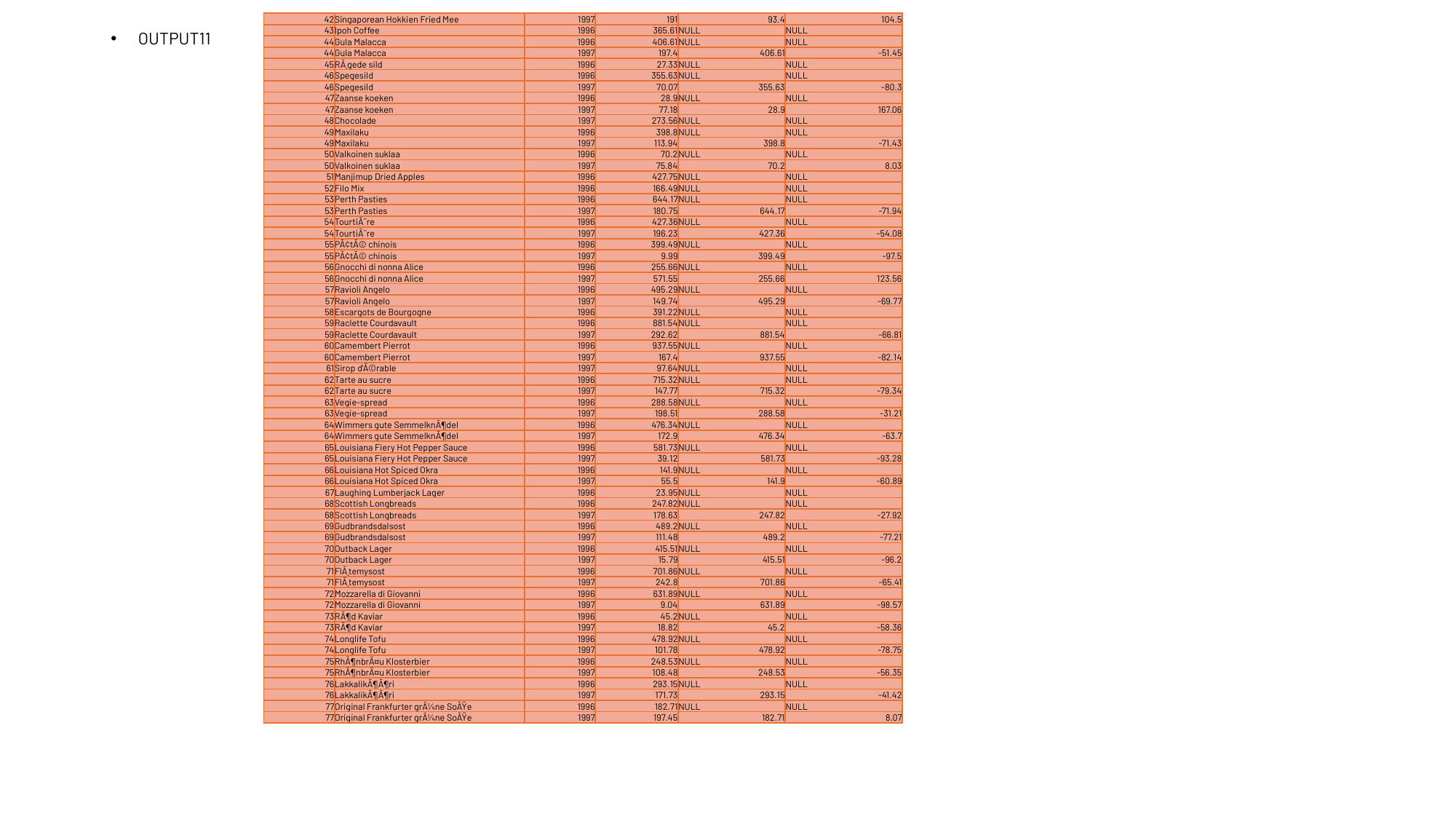

| 42 | Singaporean Hokkien Fried Mee | 1997 | 191 | 93.4 | 104.5 |
| --- | --- | --- | --- | --- | --- |
| 43 | Ipoh Coffee | 1996 | 365.61 | NULL | NULL |
| 44 | Gula Malacca | 1996 | 406.61 | NULL | NULL |
| 44 | Gula Malacca | 1997 | 197.4 | 406.61 | -51.45 |
| 45 | RÃ¸gede sild | 1996 | 27.33 | NULL | NULL |
| 46 | Spegesild | 1996 | 355.63 | NULL | NULL |
| 46 | Spegesild | 1997 | 70.07 | 355.63 | -80.3 |
| 47 | Zaanse koeken | 1996 | 28.9 | NULL | NULL |
| 47 | Zaanse koeken | 1997 | 77.18 | 28.9 | 167.06 |
| 48 | Chocolade | 1997 | 273.56 | NULL | NULL |
| 49 | Maxilaku | 1996 | 398.8 | NULL | NULL |
| 49 | Maxilaku | 1997 | 113.94 | 398.8 | -71.43 |
| 50 | Valkoinen suklaa | 1996 | 70.2 | NULL | NULL |
| 50 | Valkoinen suklaa | 1997 | 75.84 | 70.2 | 8.03 |
| 51 | Manjimup Dried Apples | 1996 | 427.75 | NULL | NULL |
| 52 | Filo Mix | 1996 | 166.49 | NULL | NULL |
| 53 | Perth Pasties | 1996 | 644.17 | NULL | NULL |
| 53 | Perth Pasties | 1997 | 180.75 | 644.17 | -71.94 |
| 54 | TourtiÃ¨re | 1996 | 427.36 | NULL | NULL |
| 54 | TourtiÃ¨re | 1997 | 196.23 | 427.36 | -54.08 |
| 55 | PÃ¢tÃ© chinois | 1996 | 399.49 | NULL | NULL |
| 55 | PÃ¢tÃ© chinois | 1997 | 9.99 | 399.49 | -97.5 |
| 56 | Gnocchi di nonna Alice | 1996 | 255.66 | NULL | NULL |
| 56 | Gnocchi di nonna Alice | 1997 | 571.55 | 255.66 | 123.56 |
| 57 | Ravioli Angelo | 1996 | 495.29 | NULL | NULL |
| 57 | Ravioli Angelo | 1997 | 149.74 | 495.29 | -69.77 |
| 58 | Escargots de Bourgogne | 1996 | 391.22 | NULL | NULL |
| 59 | Raclette Courdavault | 1996 | 881.54 | NULL | NULL |
| 59 | Raclette Courdavault | 1997 | 292.62 | 881.54 | -66.81 |
| 60 | Camembert Pierrot | 1996 | 937.55 | NULL | NULL |
| 60 | Camembert Pierrot | 1997 | 167.4 | 937.55 | -82.14 |
| 61 | Sirop d'Ã©rable | 1997 | 97.64 | NULL | NULL |
| 62 | Tarte au sucre | 1996 | 715.32 | NULL | NULL |
| 62 | Tarte au sucre | 1997 | 147.77 | 715.32 | -79.34 |
| 63 | Vegie-spread | 1996 | 288.58 | NULL | NULL |
| 63 | Vegie-spread | 1997 | 198.51 | 288.58 | -31.21 |
| 64 | Wimmers gute SemmelknÃ¶del | 1996 | 476.34 | NULL | NULL |
| 64 | Wimmers gute SemmelknÃ¶del | 1997 | 172.9 | 476.34 | -63.7 |
| 65 | Louisiana Fiery Hot Pepper Sauce | 1996 | 581.73 | NULL | NULL |
| 65 | Louisiana Fiery Hot Pepper Sauce | 1997 | 39.12 | 581.73 | -93.28 |
| 66 | Louisiana Hot Spiced Okra | 1996 | 141.9 | NULL | NULL |
| 66 | Louisiana Hot Spiced Okra | 1997 | 55.5 | 141.9 | -60.89 |
| 67 | Laughing Lumberjack Lager | 1996 | 23.95 | NULL | NULL |
| 68 | Scottish Longbreads | 1996 | 247.82 | NULL | NULL |
| 68 | Scottish Longbreads | 1997 | 178.63 | 247.82 | -27.92 |
| 69 | Gudbrandsdalsost | 1996 | 489.2 | NULL | NULL |
| 69 | Gudbrandsdalsost | 1997 | 111.48 | 489.2 | -77.21 |
| 70 | Outback Lager | 1996 | 415.51 | NULL | NULL |
| 70 | Outback Lager | 1997 | 15.79 | 415.51 | -96.2 |
| 71 | FlÃ¸temysost | 1996 | 701.86 | NULL | NULL |
| 71 | FlÃ¸temysost | 1997 | 242.8 | 701.86 | -65.41 |
| 72 | Mozzarella di Giovanni | 1996 | 631.89 | NULL | NULL |
| 72 | Mozzarella di Giovanni | 1997 | 9.04 | 631.89 | -98.57 |
| 73 | RÃ¶d Kaviar | 1996 | 45.2 | NULL | NULL |
| 73 | RÃ¶d Kaviar | 1997 | 18.82 | 45.2 | -58.36 |
| 74 | Longlife Tofu | 1996 | 478.92 | NULL | NULL |
| 74 | Longlife Tofu | 1997 | 101.78 | 478.92 | -78.75 |
| 75 | RhÃ¶nbrÃ¤u Klosterbier | 1996 | 248.53 | NULL | NULL |
| 75 | RhÃ¶nbrÃ¤u Klosterbier | 1997 | 108.48 | 248.53 | -56.35 |
| 76 | LakkalikÃ¶Ã¶ri | 1996 | 293.15 | NULL | NULL |
| 76 | LakkalikÃ¶Ã¶ri | 1997 | 171.73 | 293.15 | -41.42 |
| 77 | Original Frankfurter grÃ¼ne SoÃŸe | 1996 | 182.71 | NULL | NULL |
| 77 | Original Frankfurter grÃ¼ne SoÃŸe | 1997 | 197.45 | 182.71 | 8.07 |
OUTPUT11